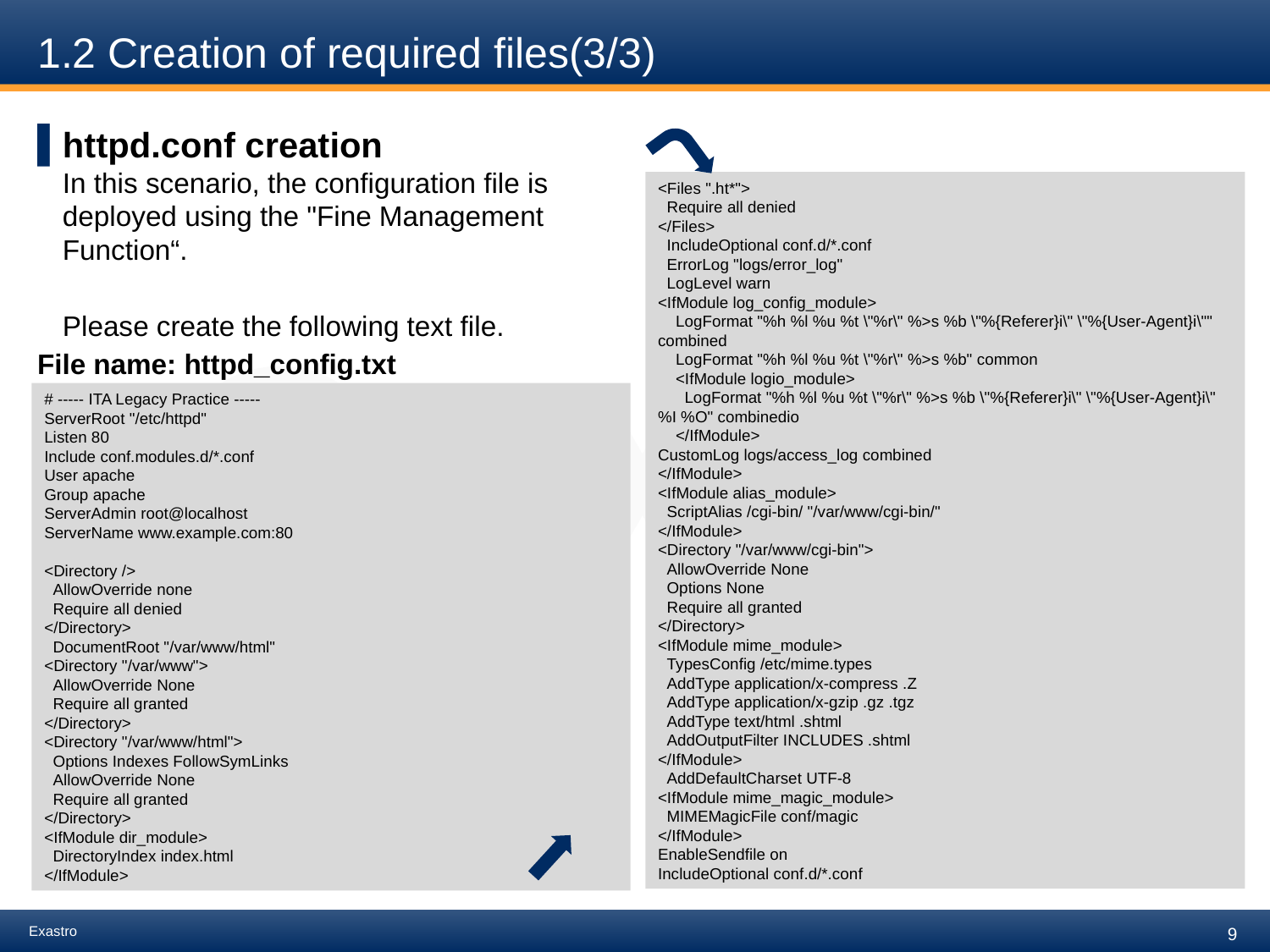

# 1.2 Creation of required files(3/3)
httpd.conf creation
In this scenario, the configuration file is deployed using the "Fine Management Function“.
Please create the following text file.

<Files ".ht*">
  Require all denied
</Files>
  IncludeOptional conf.d/*.conf
  ErrorLog "logs/error_log"
  LogLevel warn
<IfModule log_config_module>
    LogFormat "%h %l %u %t \"%r\" %>s %b \"%{Referer}i\" \"%{User-Agent}i\"" combined
    LogFormat "%h %l %u %t \"%r\" %>s %b" common
    <IfModule logio_module>
      LogFormat "%h %l %u %t \"%r\" %>s %b \"%{Referer}i\" \"%{User-Agent}i\" %I %O" combinedio
    </IfModule>
CustomLog logs/access_log combined
</IfModule>
<IfModule alias_module>
  ScriptAlias /cgi-bin/ "/var/www/cgi-bin/"
</IfModule>
<Directory "/var/www/cgi-bin">
  AllowOverride None
  Options None
  Require all granted
</Directory>
<IfModule mime_module>
  TypesConfig /etc/mime.types
  AddType application/x-compress .Z
  AddType application/x-gzip .gz .tgz
  AddType text/html .shtml
  AddOutputFilter INCLUDES .shtml
</IfModule>
  AddDefaultCharset UTF-8
<IfModule mime_magic_module>
  MIMEMagicFile conf/magic
</IfModule>
EnableSendfile on
IncludeOptional conf.d/*.conf
File name: httpd_config.txt
# ----- ITA Legacy Practice -----
ServerRoot "/etc/httpd"
Listen 80
Include conf.modules.d/*.conf
User apache
Group apache
ServerAdmin root@localhost
ServerName www.example.com:80

<Directory />
  AllowOverride none
  Require all denied
</Directory>
  DocumentRoot "/var/www/html"
<Directory "/var/www">
  AllowOverride None
  Require all granted
</Directory>
<Directory "/var/www/html">
  Options Indexes FollowSymLinks
  AllowOverride None
  Require all granted
</Directory>
<IfModule dir_module>
  DirectoryIndex index.html
</IfModule>